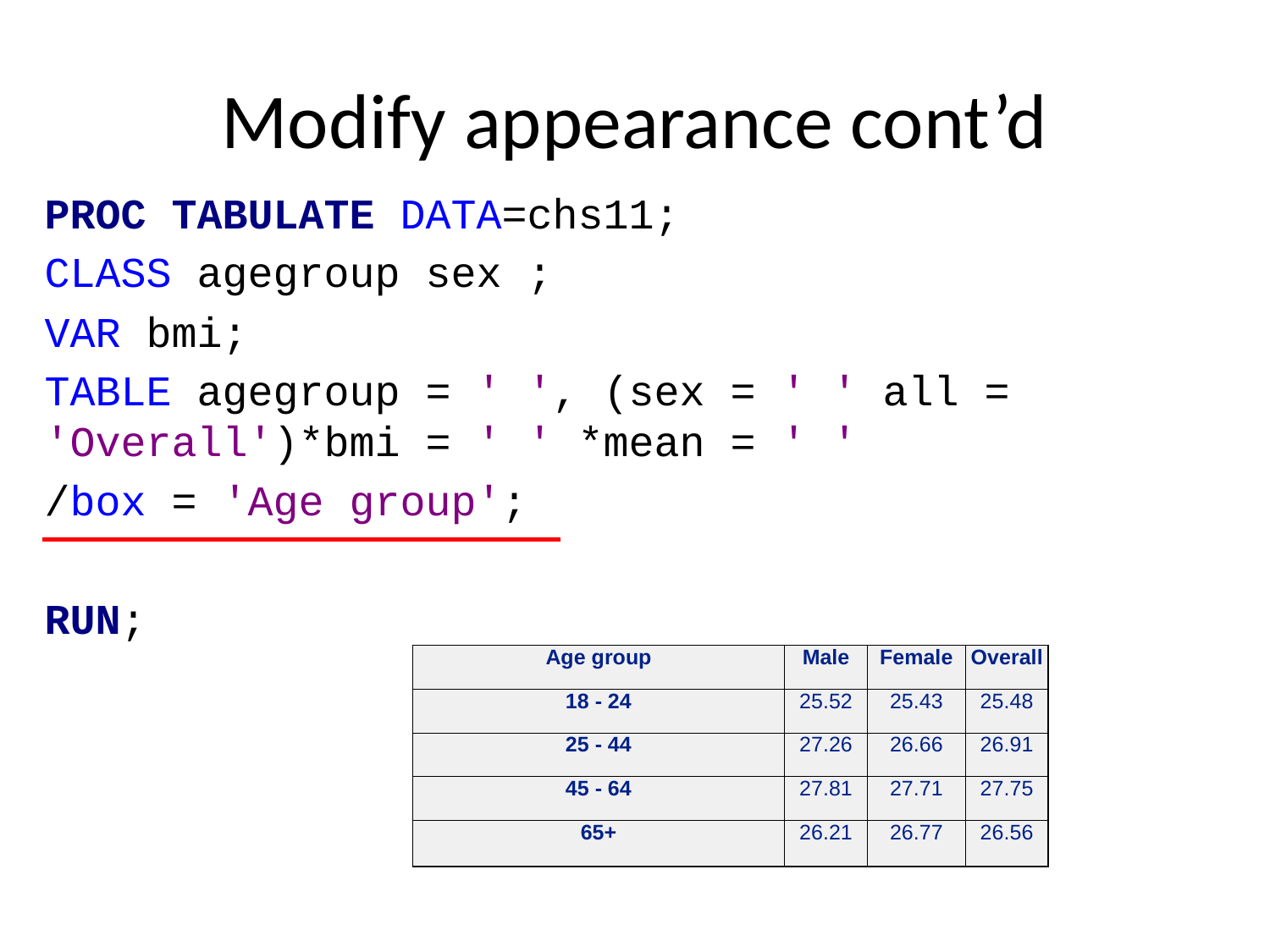

# Modify appearance cont’d
PROC TABULATE DATA=chs11;
CLASS agegroup sex ;
VAR bmi;
TABLE agegroup = ' ', (sex = ' ' all = 'Overall')*bmi = ' ' *mean = ' '
/box = 'Age group';

RUN;
| Age group | Male | Female | Overall |
| --- | --- | --- | --- |
| 18 - 24 | 25.52 | 25.43 | 25.48 |
| 25 - 44 | 27.26 | 26.66 | 26.91 |
| 45 - 64 | 27.81 | 27.71 | 27.75 |
| 65+ | 26.21 | 26.77 | 26.56 |